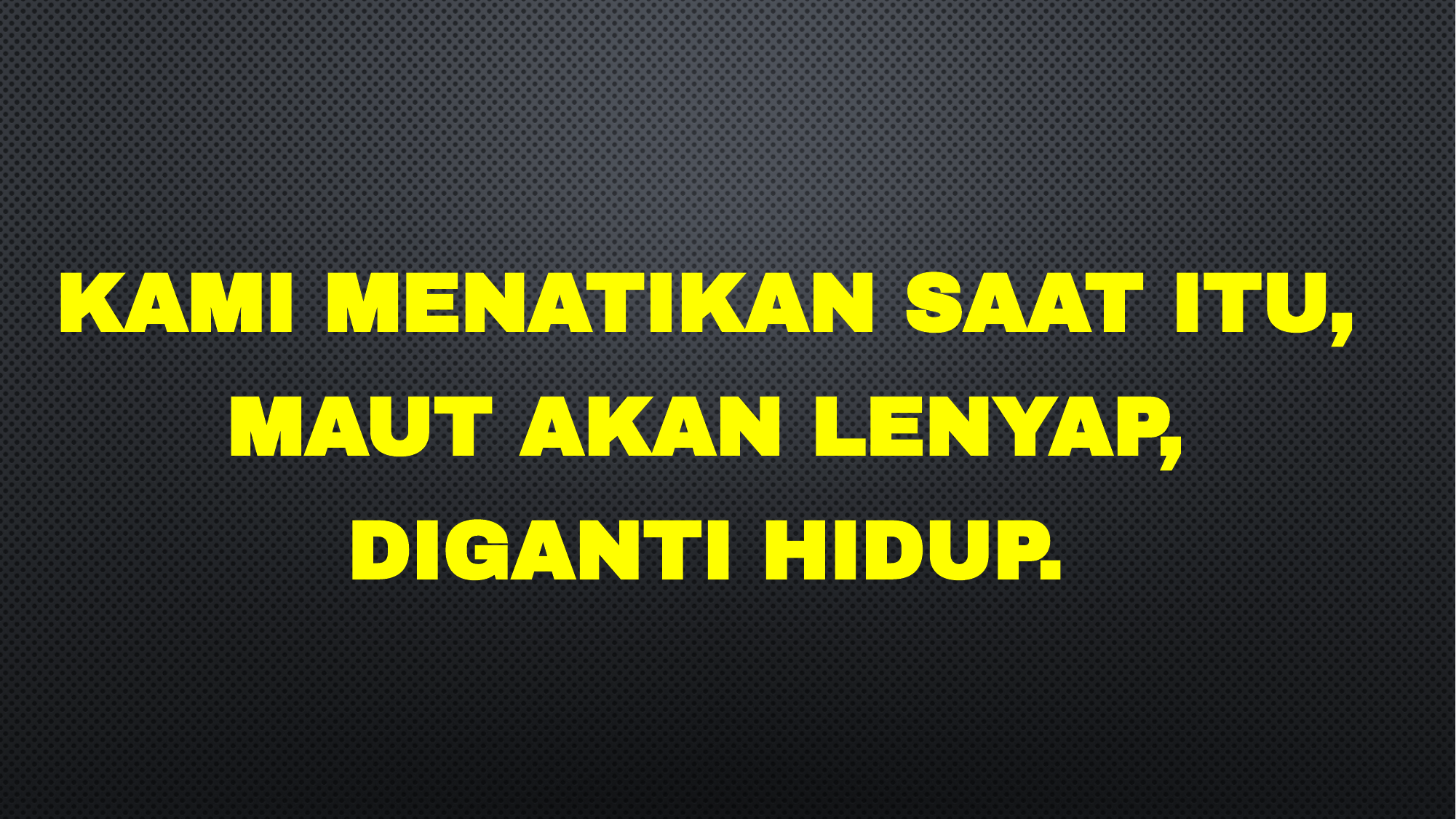

Kami menatikan saat itu,
maut akan lenyap,
diganti hidup.